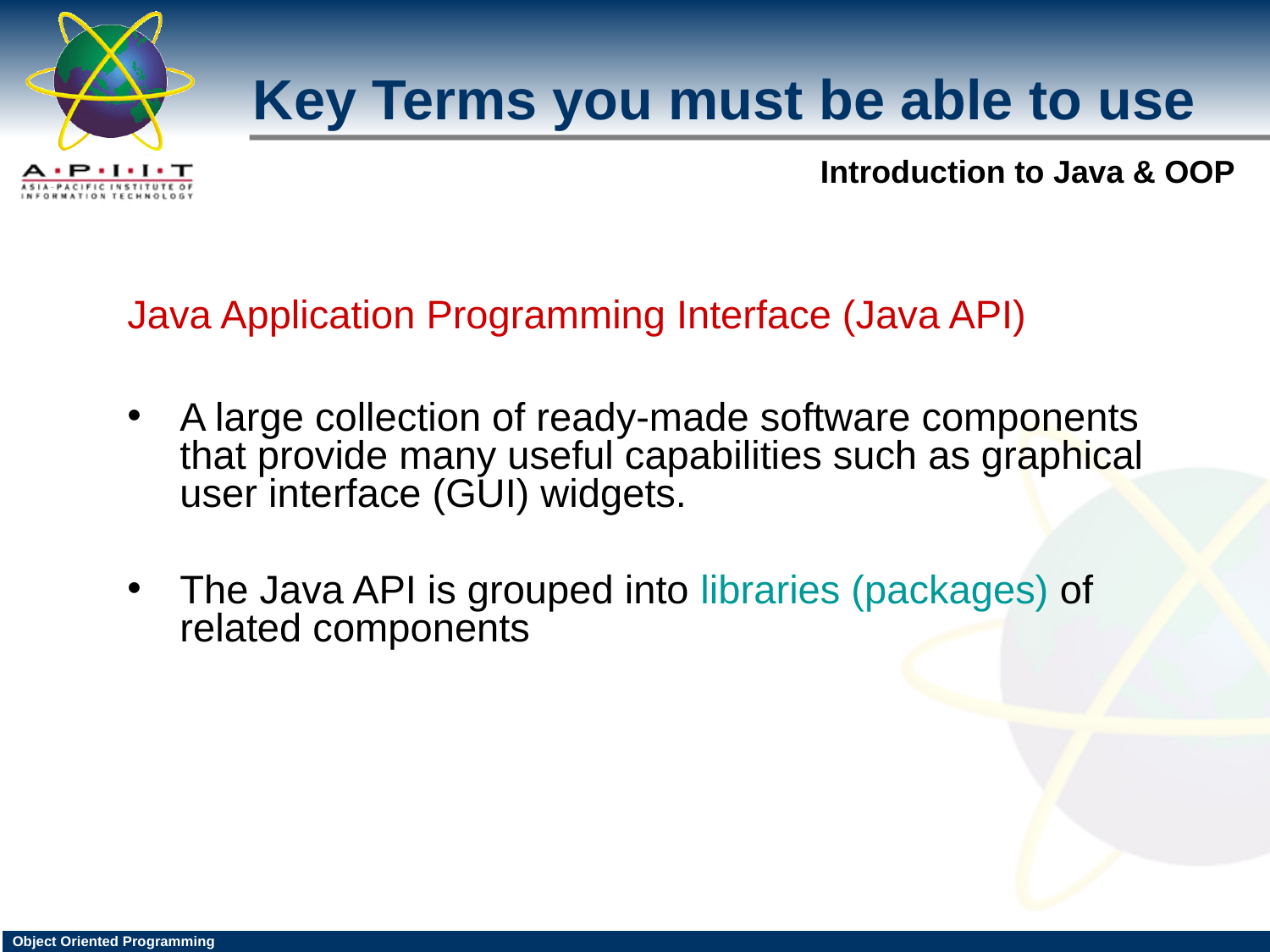

Key Terms you must be able to use
Java Application Programming Interface (Java API)

A large collection of ready-made software components that provide many useful capabilities such as graphical user interface (GUI) widgets.

The Java API is grouped into libraries (packages) of related components